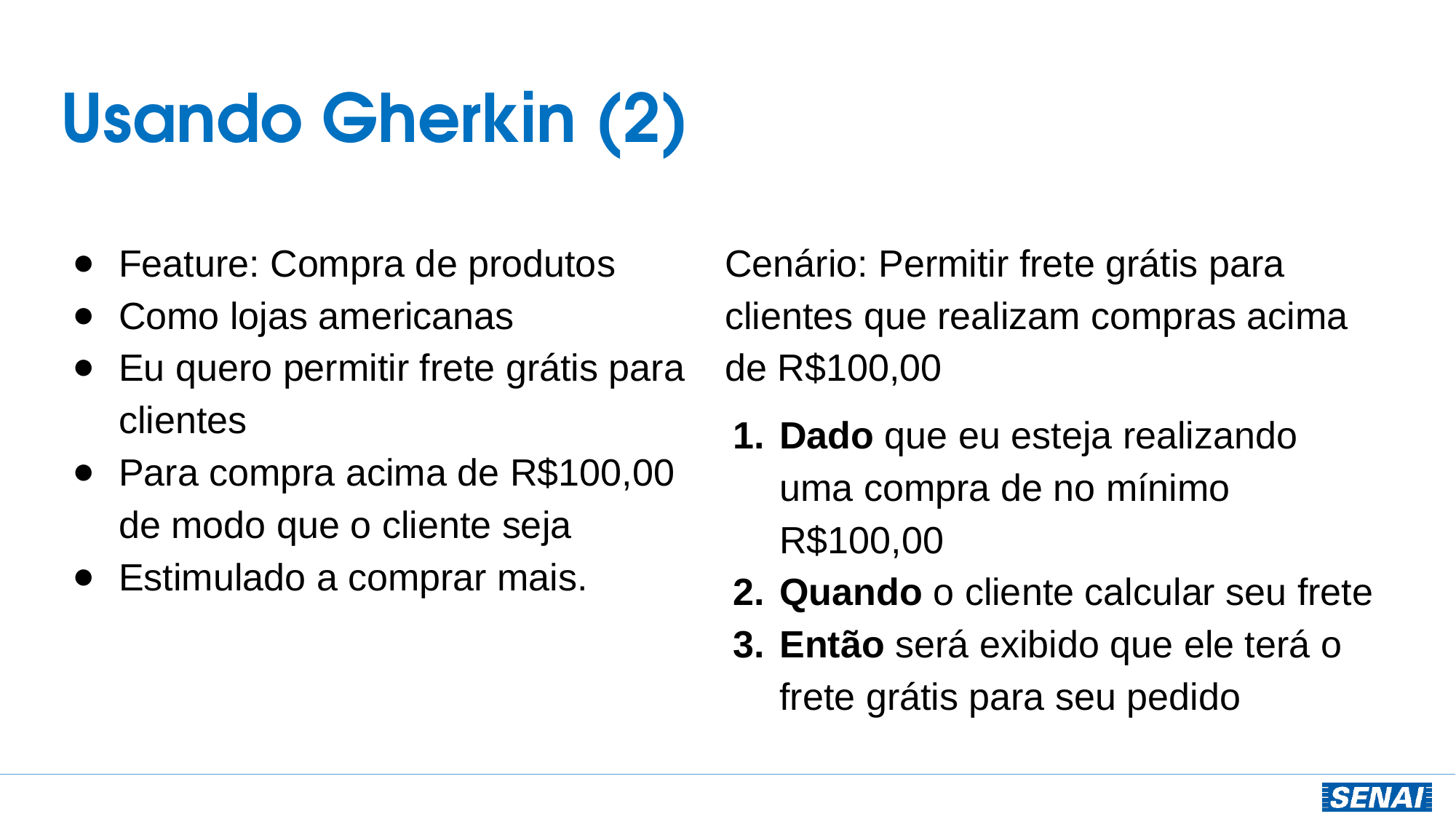

# Usando Gherkin (2)
Feature: Compra de produtos
Como lojas americanas
Eu quero permitir frete grátis para clientes
Para compra acima de R$100,00 de modo que o cliente seja
Estimulado a comprar mais.
Cenário: Permitir frete grátis para clientes que realizam compras acima de R$100,00
Dado que eu esteja realizando uma compra de no mínimo R$100,00
Quando o cliente calcular seu frete
Então será exibido que ele terá o frete grátis para seu pedido